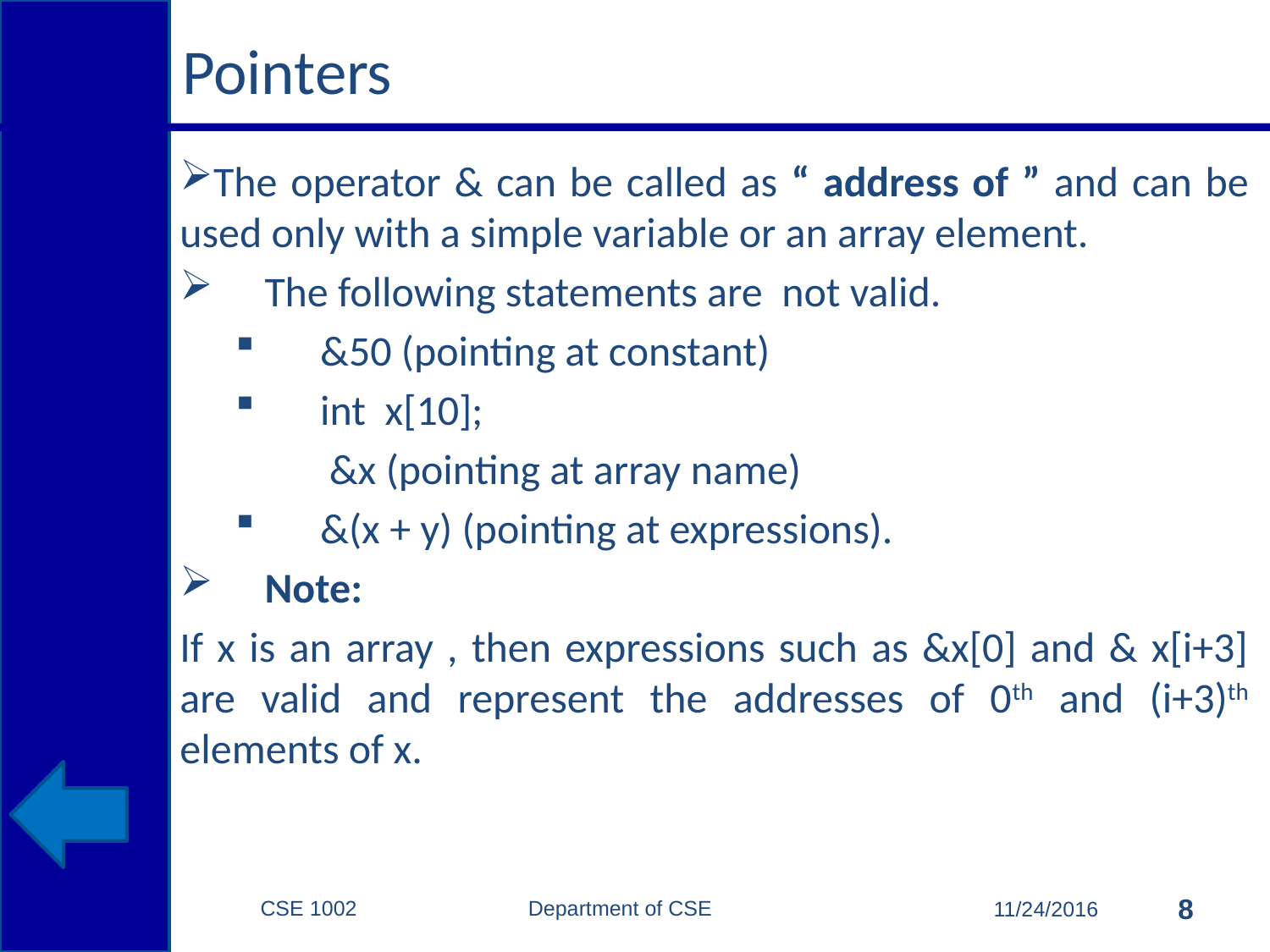

# Pointers
The operator & can be called as “ address of ” and can be used only with a simple variable or an array element.
The following statements are  not valid.
&50 (pointing at constant)
int  x[10];
    &x (pointing at array name)
&(x + y) (pointing at expressions).
Note:
If x is an array , then expressions such as &x[0] and & x[i+3] are valid and represent the addresses of 0th and (i+3)th elements of x.

CSE 1002                             Department of CSE
8
11/24/2016